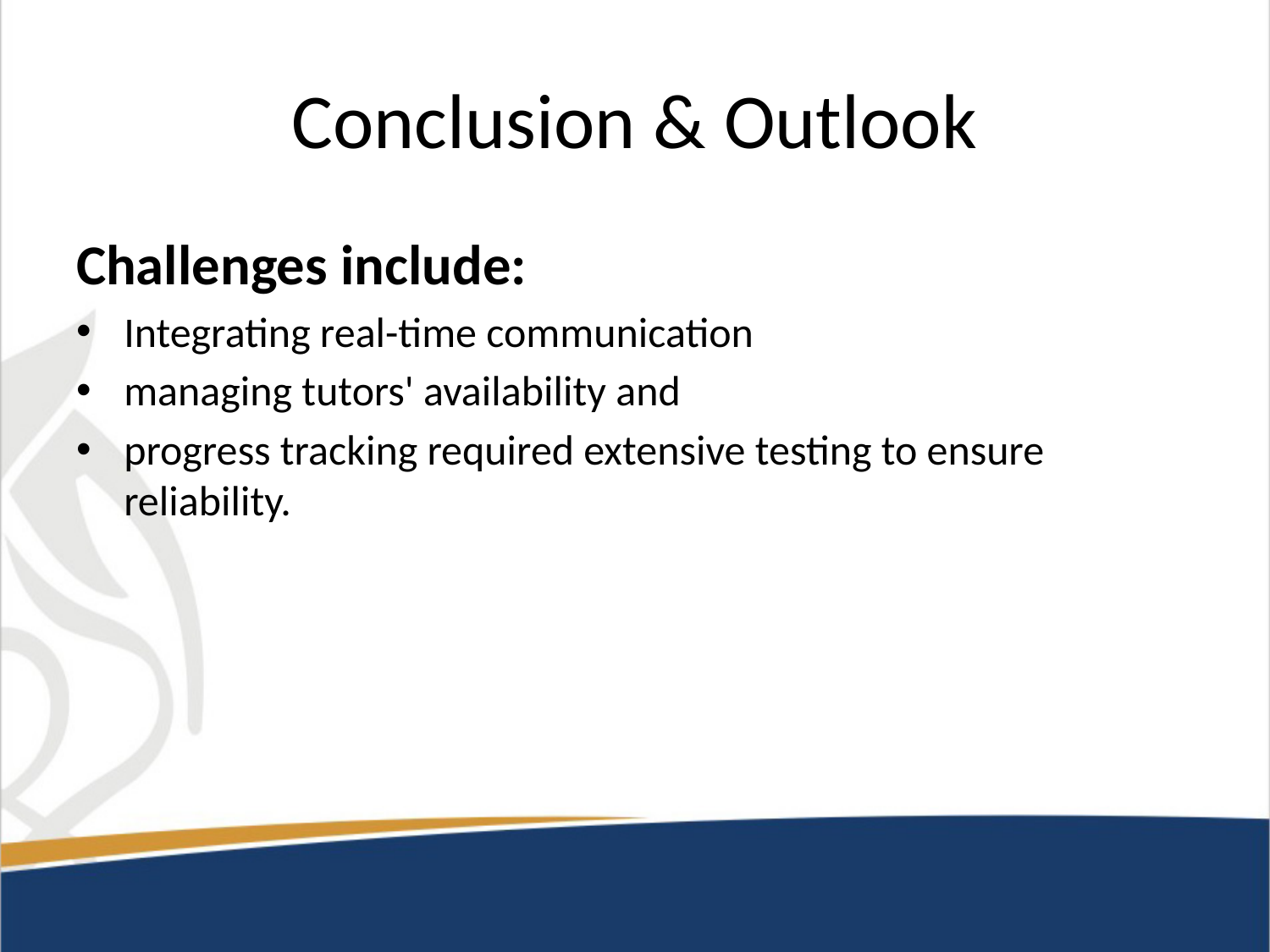

# Conclusion & Outlook
Challenges include:
Integrating real-time communication
managing tutors' availability and
progress tracking required extensive testing to ensure reliability.